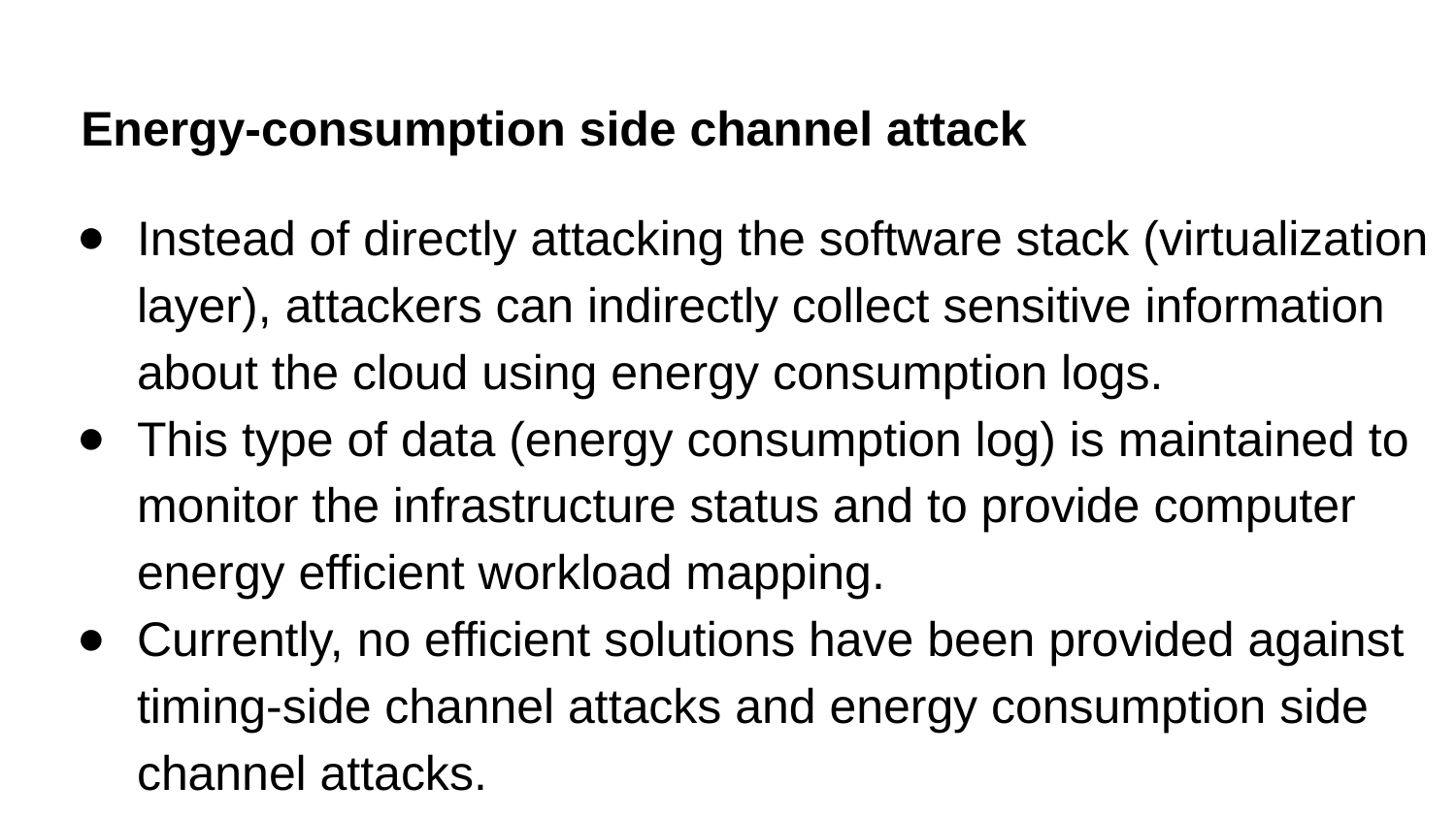

# Energy-consumption side channel attack
Instead of directly attacking the software stack (virtualization layer), attackers can indirectly collect sensitive information about the cloud using energy consumption logs.
This type of data (energy consumption log) is maintained to monitor the infrastructure status and to provide computer energy efficient workload mapping.
Currently, no efficient solutions have been provided against timing-side channel attacks and energy consumption side channel attacks.